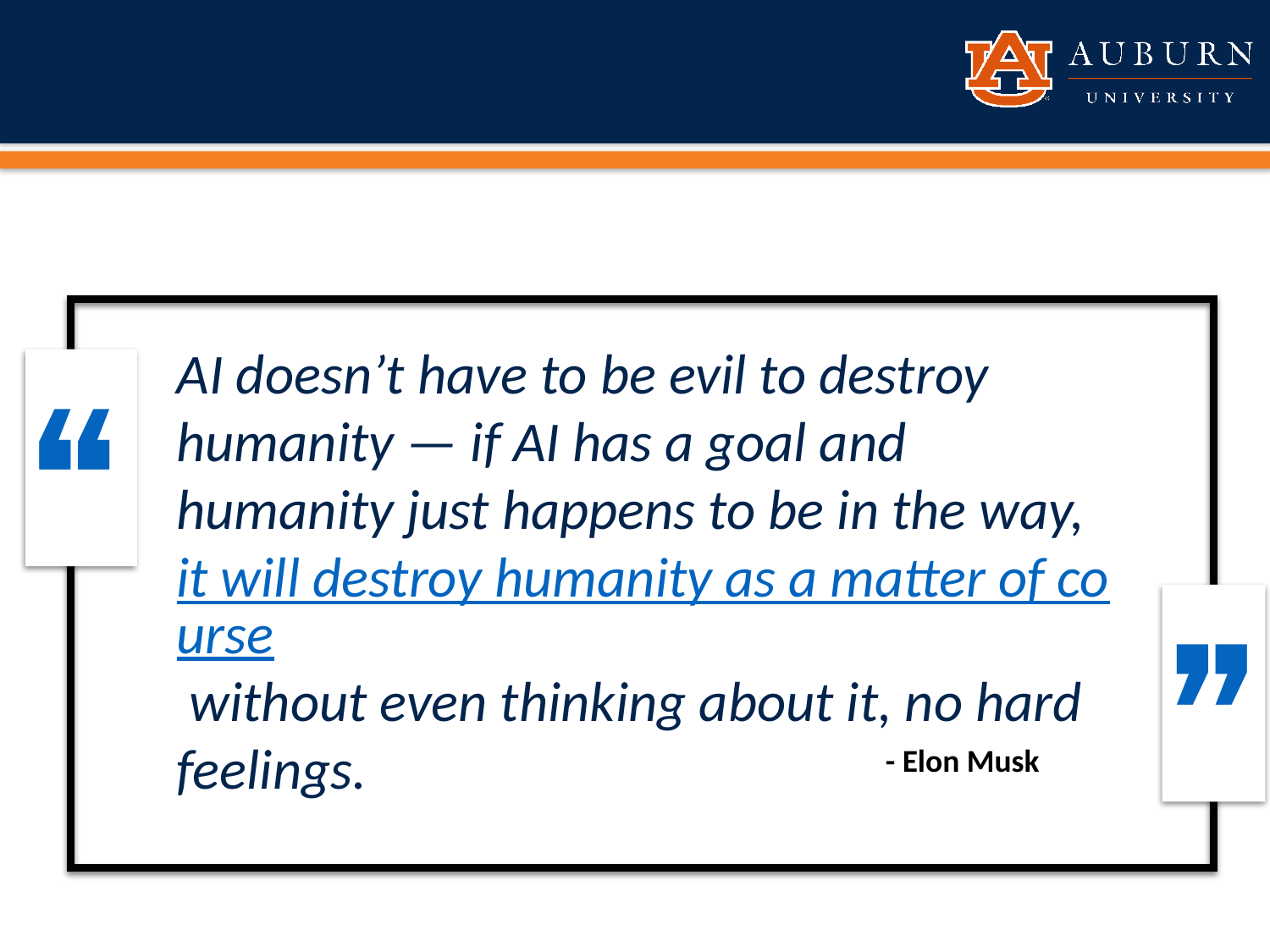

AI doesn’t have to be evil to destroy humanity — if AI has a goal and humanity just happens to be in the way, it will destroy humanity as a matter of course without even thinking about it, no hard feelings.
“
”
- Elon Musk